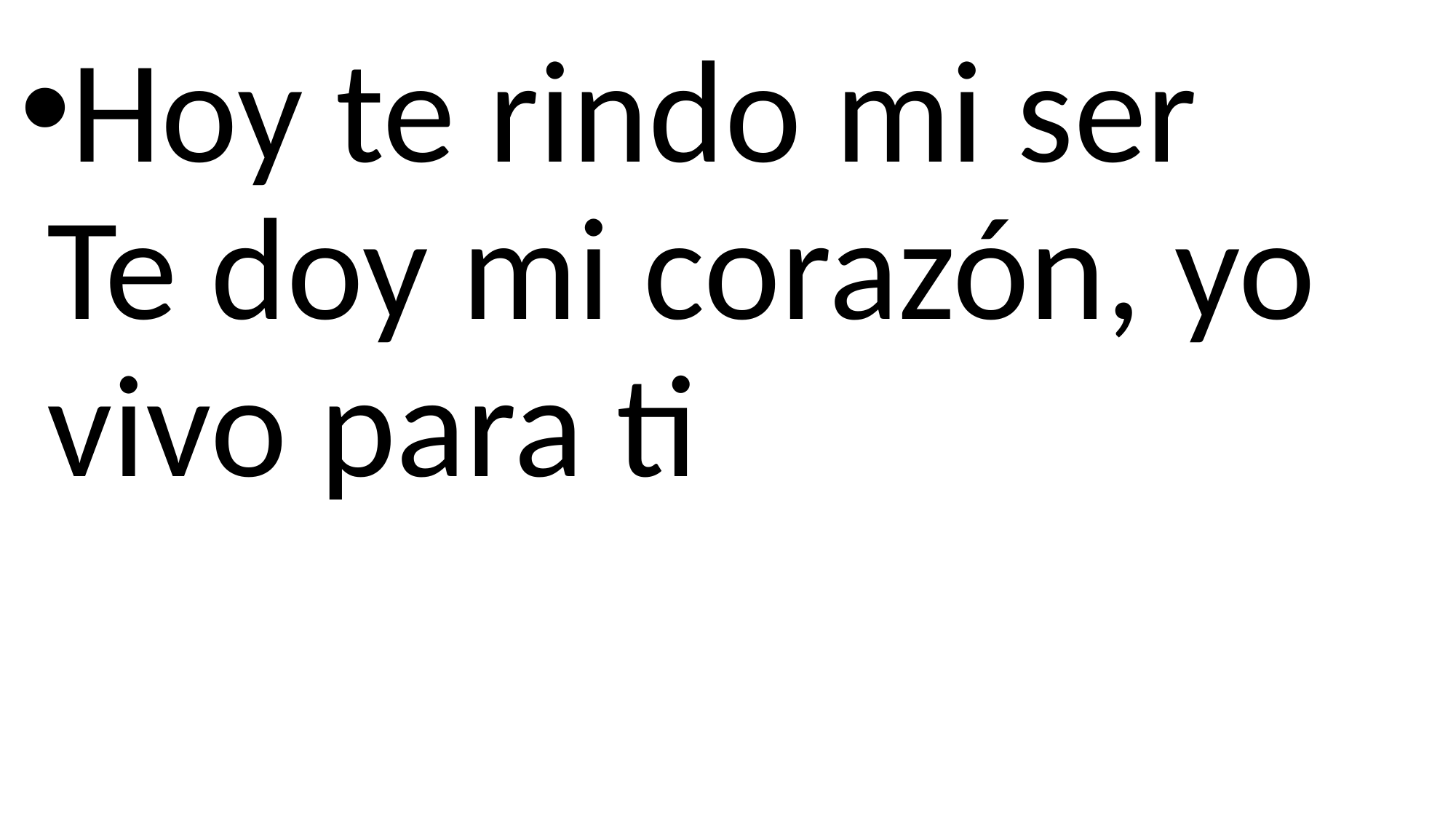

Hoy te rindo mi ser
Te doy mi corazón, yo vivo para ti